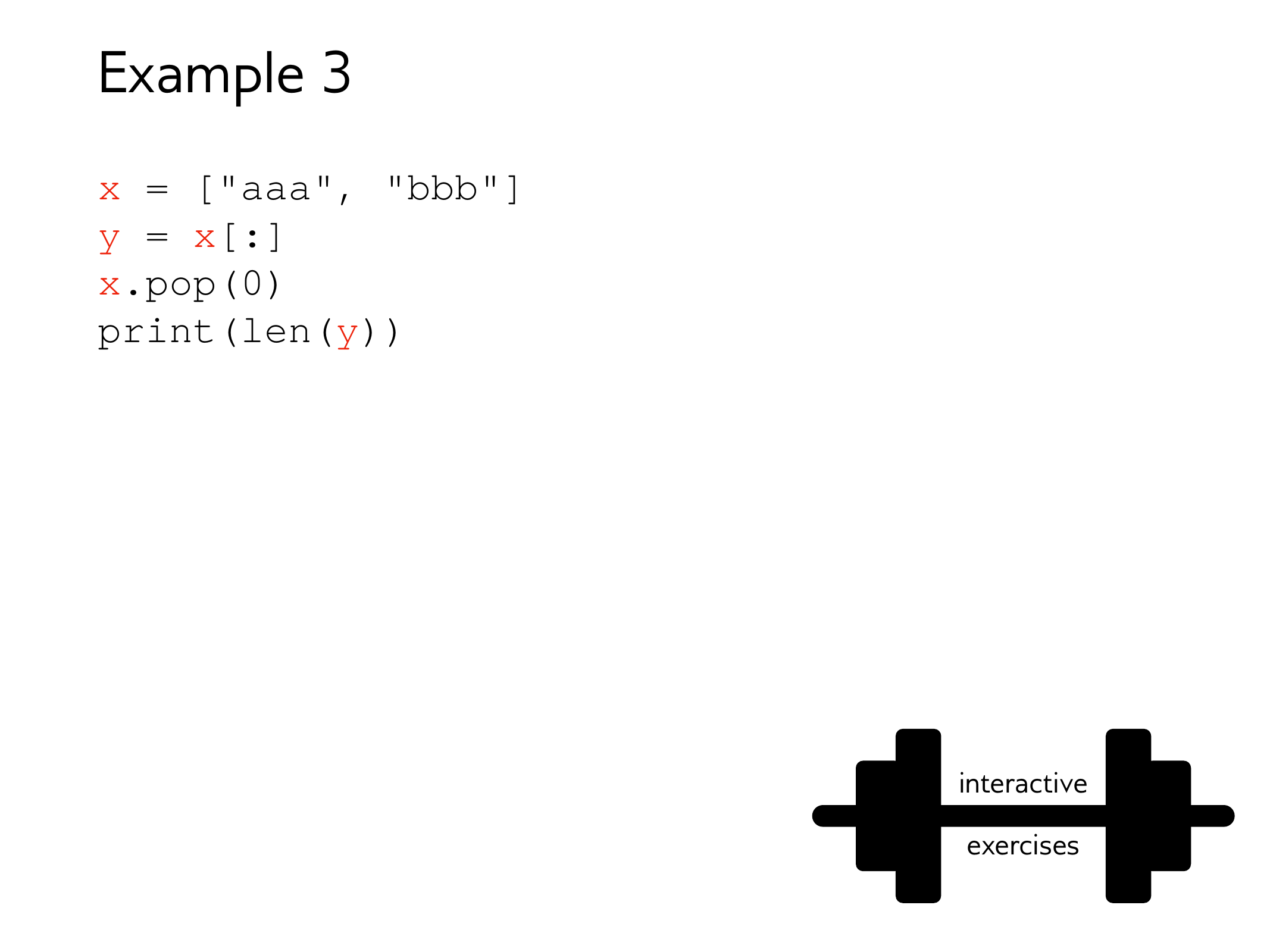

# Example 3
x = ["aaa", "bbb"]
y = x[:]
x.pop(0)
print(len(y))

interactive
exercises